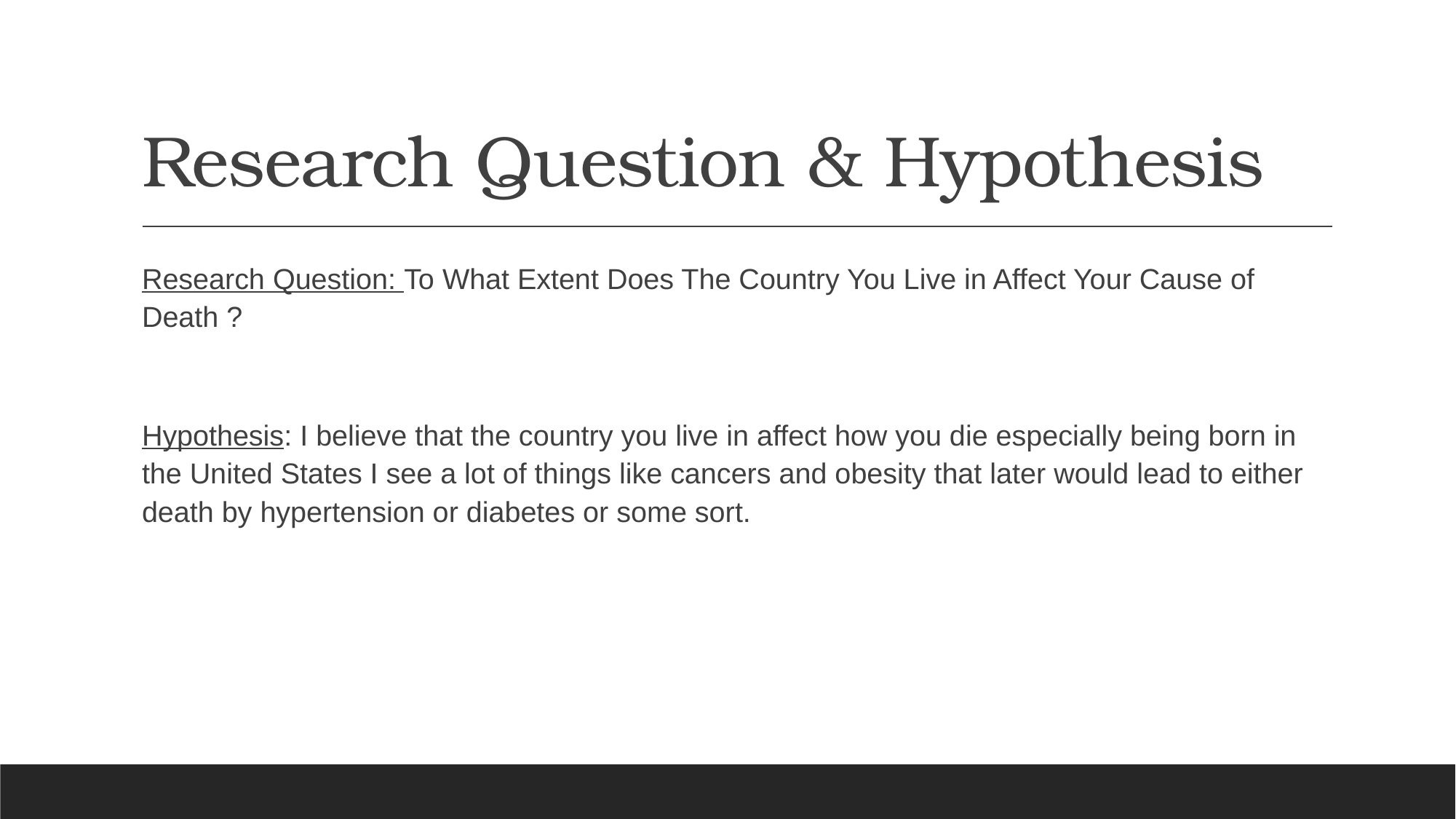

# Research Question & Hypothesis
Research Question: To What Extent Does The Country You Live in Affect Your Cause of Death ?

Hypothesis: I believe that the country you live in affect how you die especially being born in the United States I see a lot of things like cancers and obesity that later would lead to either death by hypertension or diabetes or some sort.